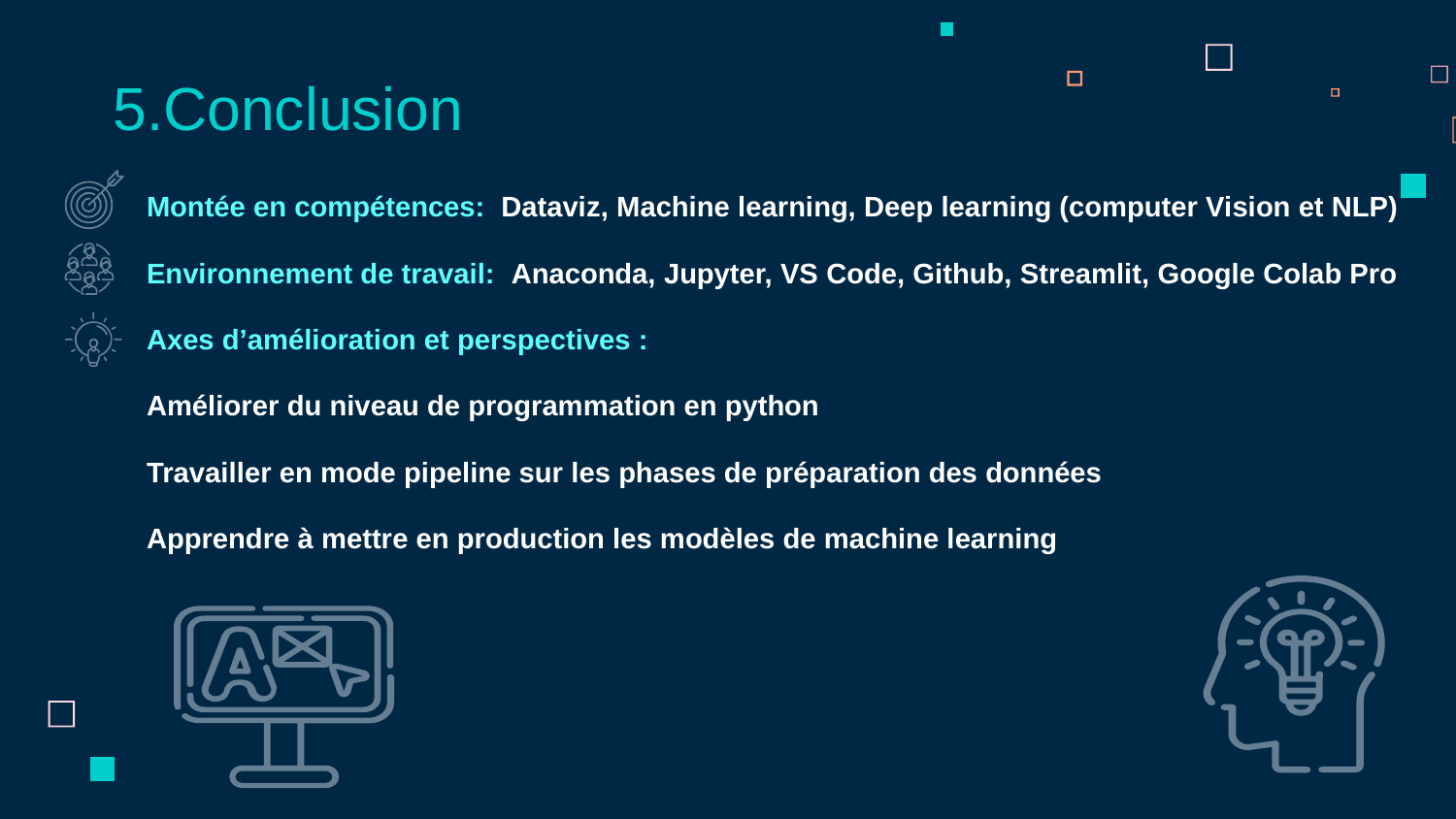

# 5.Conclusion

      Montée en compétences:  Dataviz, Machine learning, Deep learning (computer Vision et NLP)
      Environnement de travail:  Anaconda, Jupyter, VS Code, Github, Streamlit, Google Colab Pro
      Axes d’amélioration et perspectives :
      Améliorer du niveau de programmation en python
      Travailler en mode pipeline sur les phases de préparation des données
      Apprendre à mettre en production les modèles de machine learning